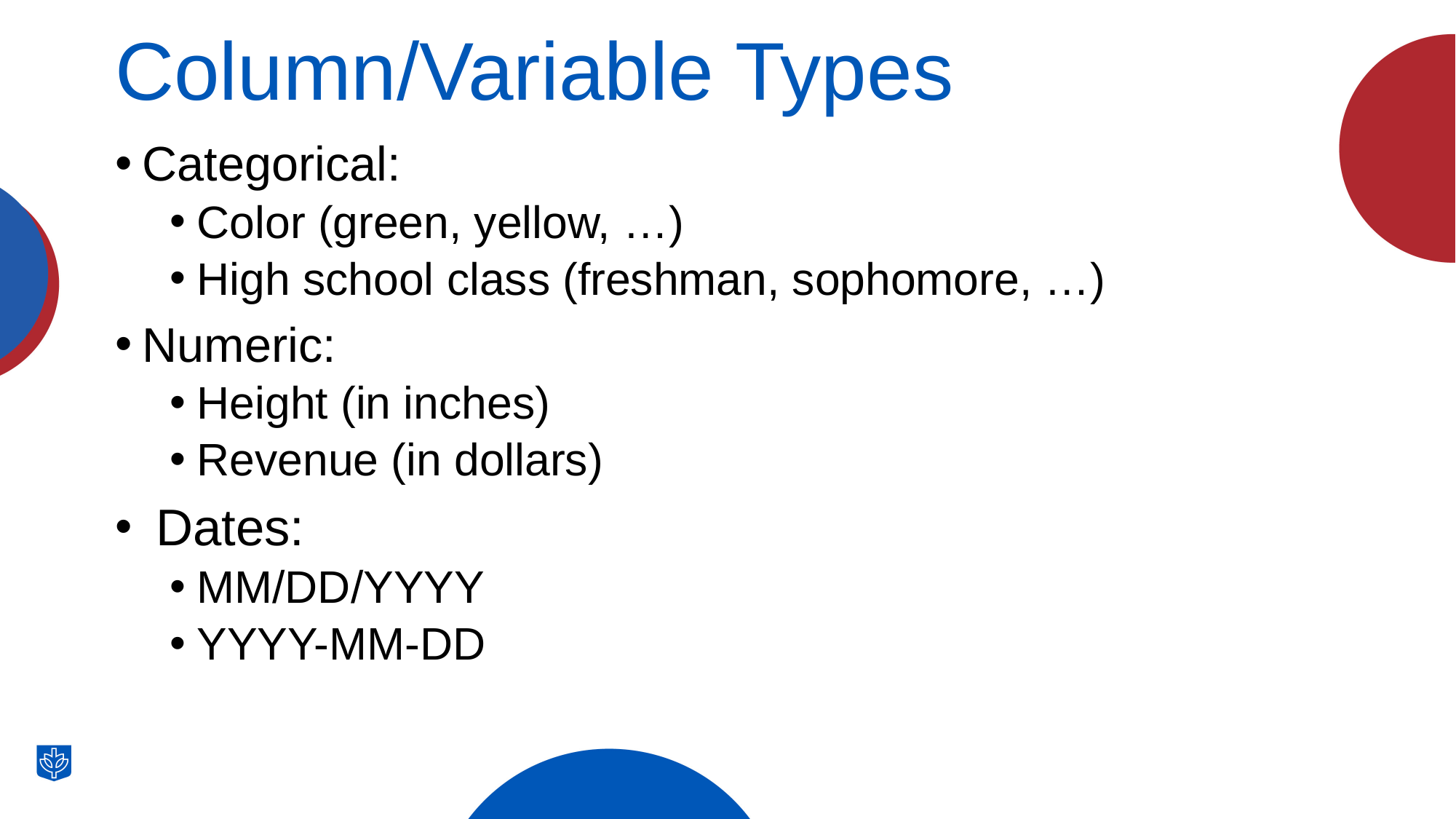

# Column/Variable Types
Categorical:
Color (green, yellow, …)
High school class (freshman, sophomore, …)
Numeric:
Height (in inches)
Revenue (in dollars)
 Dates:
MM/DD/YYYY
YYYY-MM-DD